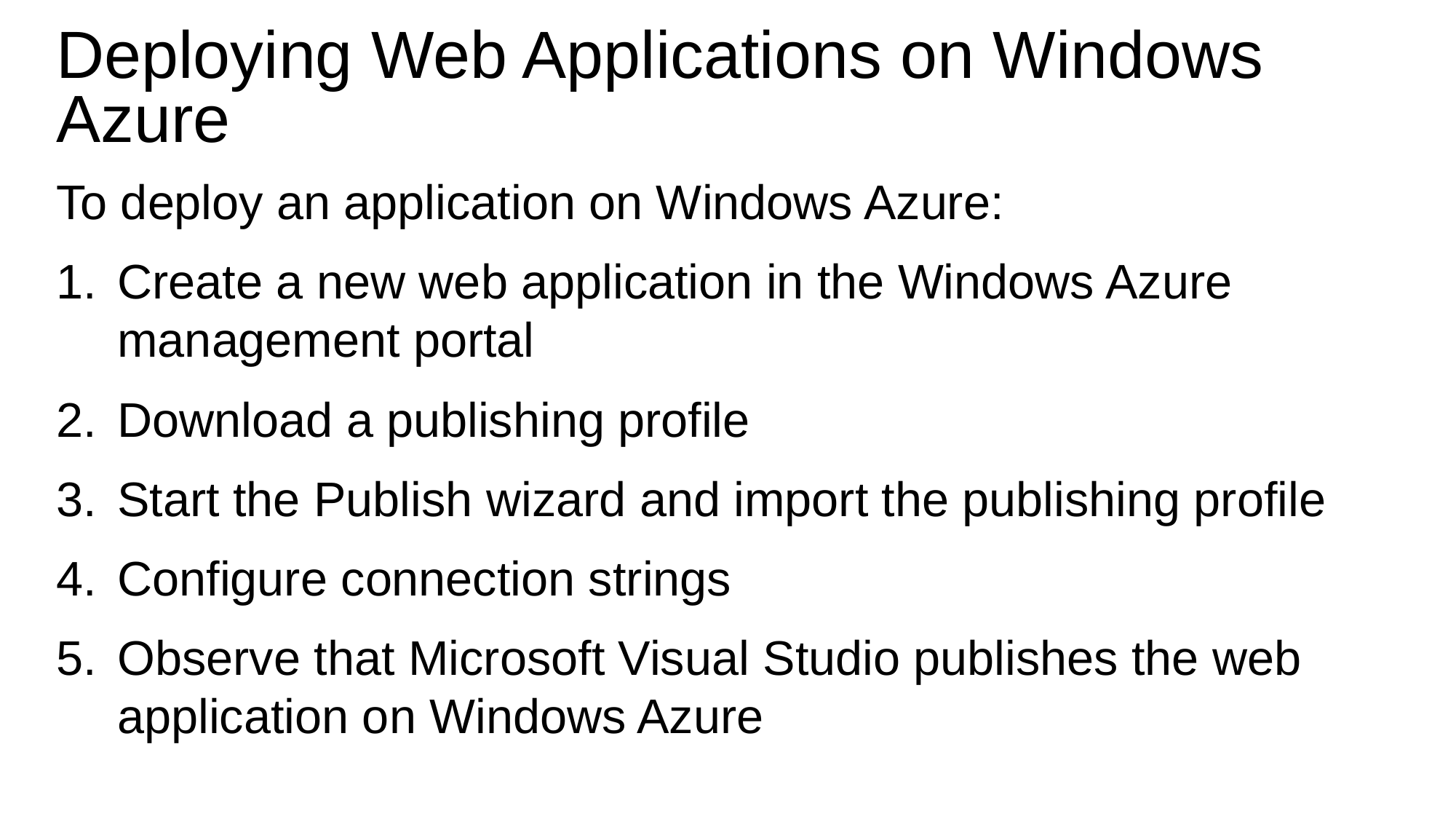

# Deploying Web Applications on Windows Azure
To deploy an application on Windows Azure:
Create a new web application in the Windows Azure management portal
Download a publishing profile
Start the Publish wizard and import the publishing profile
Configure connection strings
Observe that Microsoft Visual Studio publishes the web application on Windows Azure